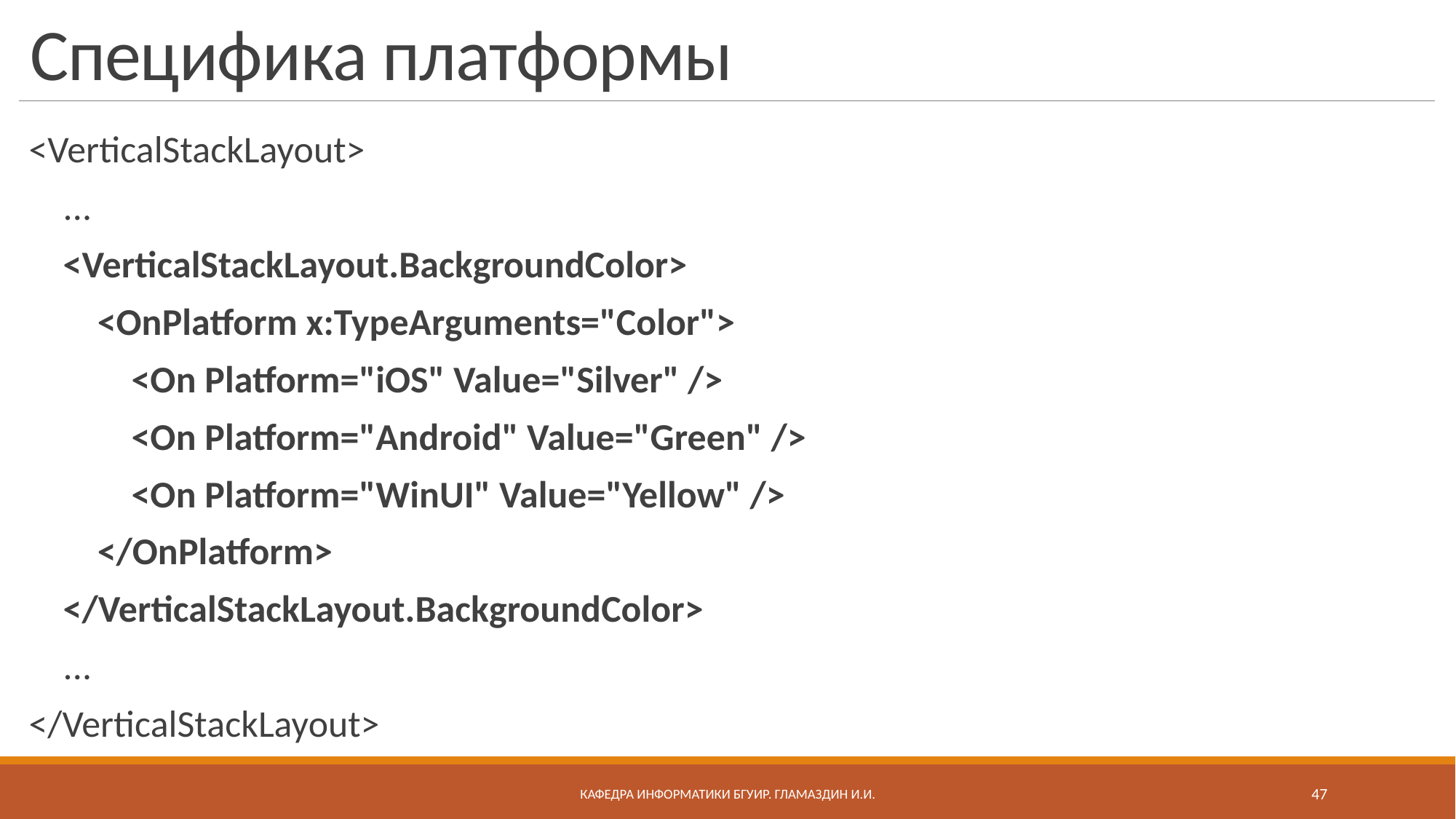

# Специфика платформы
<VerticalStackLayout>
    ...
    <VerticalStackLayout.BackgroundColor>
        <OnPlatform x:TypeArguments="Color">
            <On Platform="iOS" Value="Silver" />
            <On Platform="Android" Value="Green" />
            <On Platform="WinUI" Value="Yellow" />
        </OnPlatform>
    </VerticalStackLayout.BackgroundColor>
    ...
</VerticalStackLayout>
Кафедра информатики бгуир. Гламаздин И.и.
47